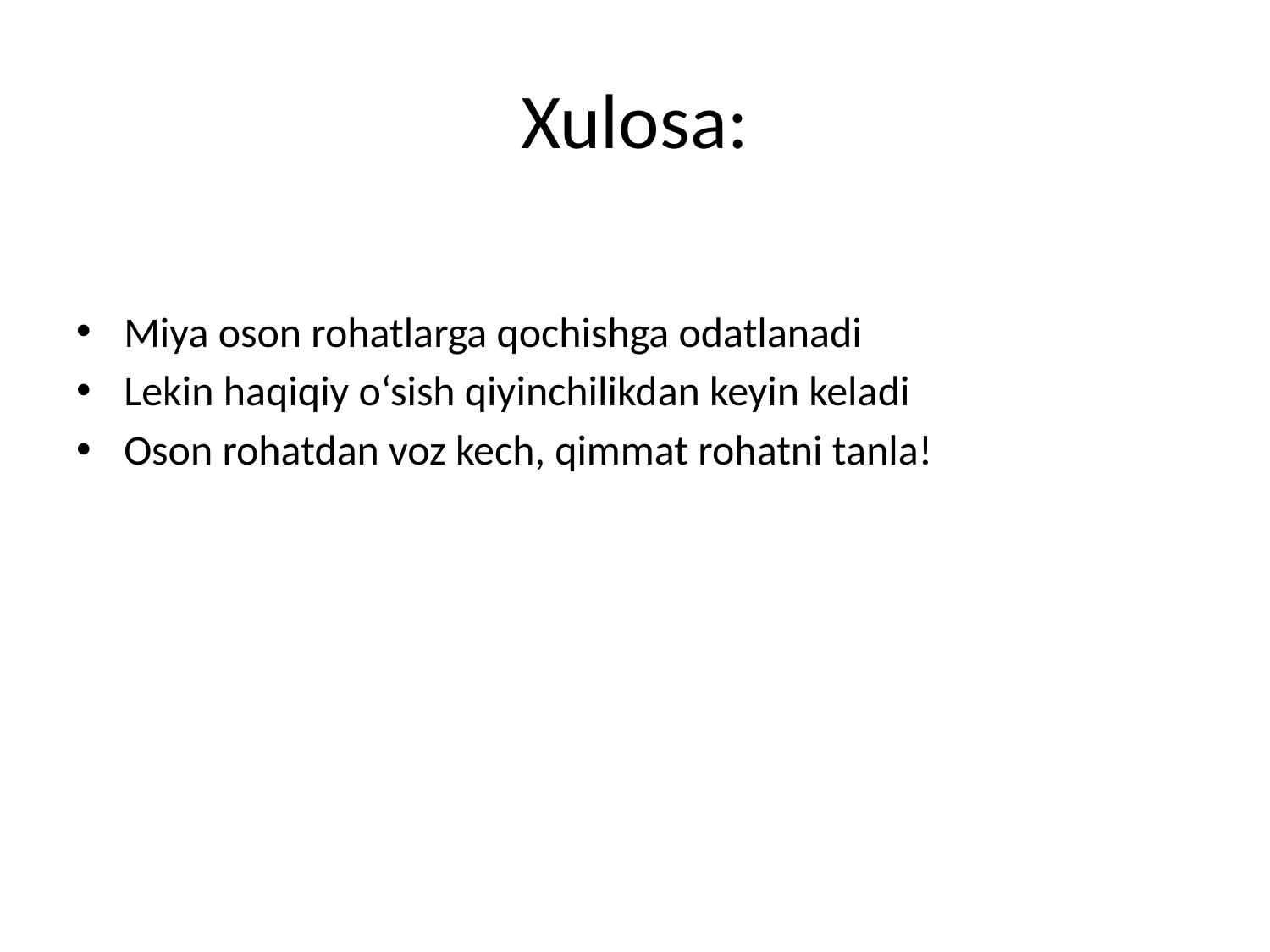

# Xulosa:

Miya oson rohatlarga qochishga odatlanadi
Lekin haqiqiy o‘sish qiyinchilikdan keyin keladi
Oson rohatdan voz kech, qimmat rohatni tanla!